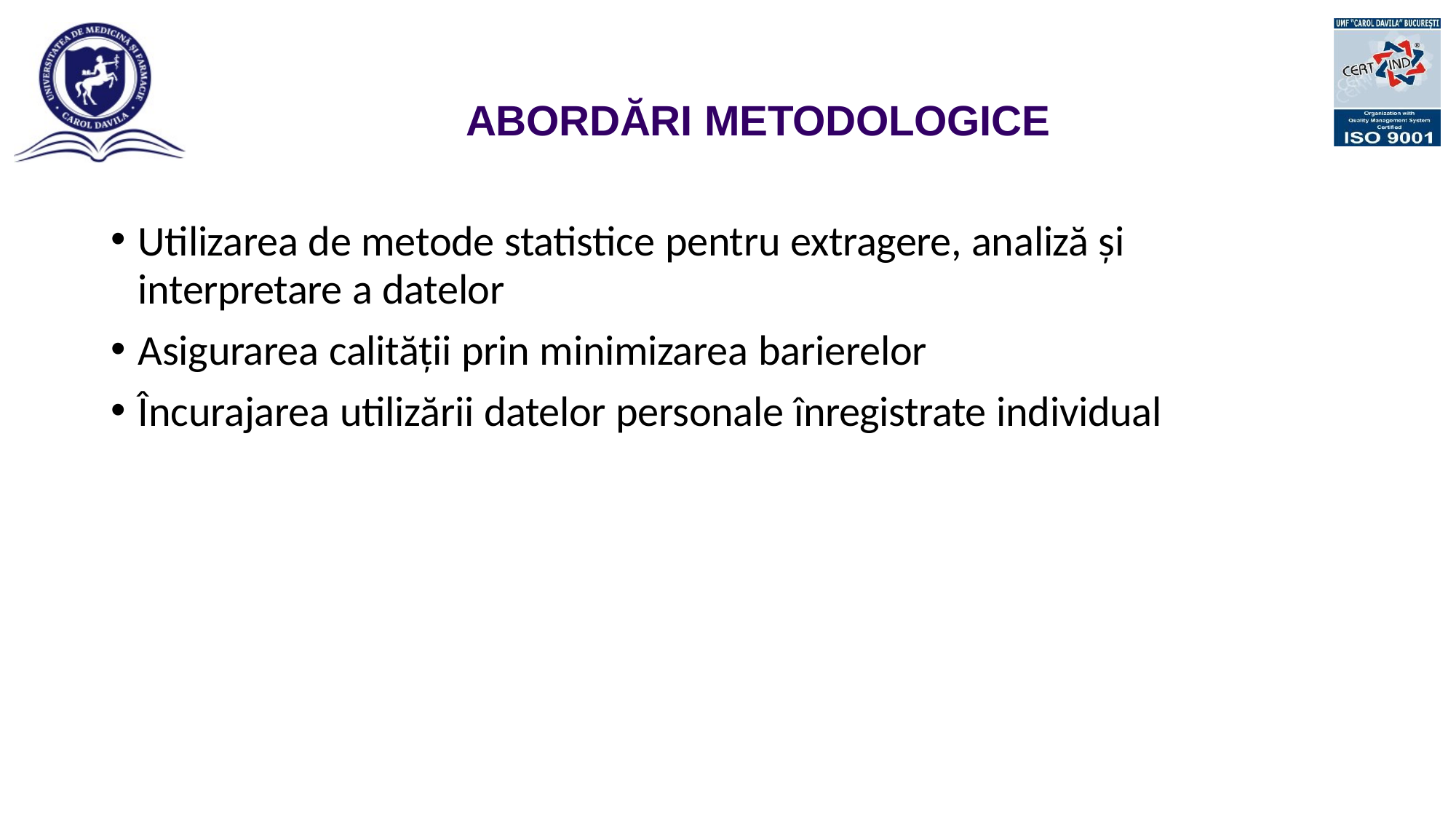

# ABORDĂRI METODOLOGICE
Utilizarea de metode statistice pentru extragere, analiză și interpretare a datelor
Asigurarea calității prin minimizarea barierelor
Încurajarea utilizării datelor personale înregistrate individual